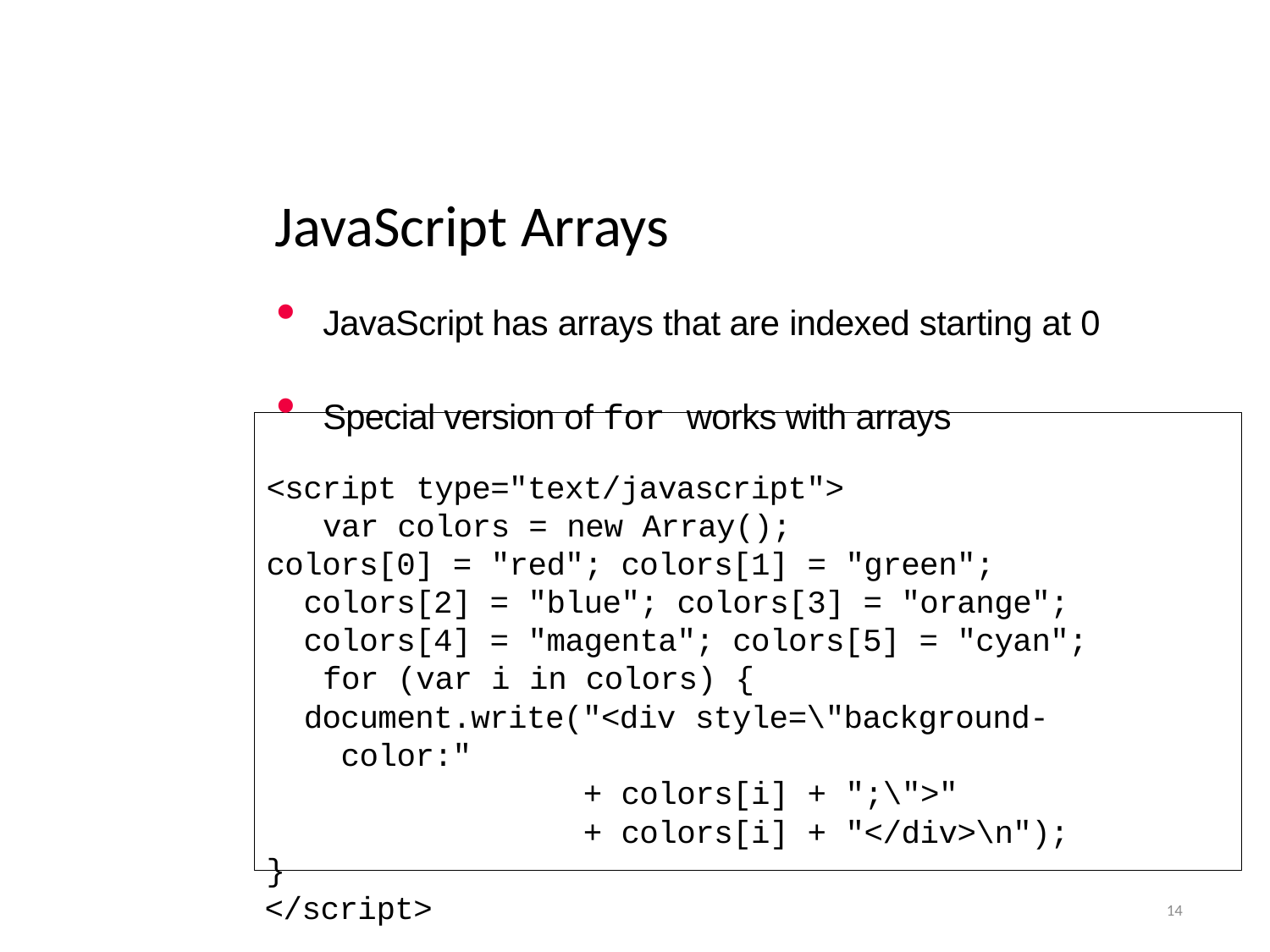

# JavaScript Arrays
JavaScript has arrays that are indexed starting at 0
Special version of for works with arrays
<script type="text/javascript">  var colors = new Array();
colors[0] = "red"; colors[1] = "green";  colors[2] = "blue"; colors[3] = "orange";  colors[4] = "magenta"; colors[5] = "cyan";  for (var i in colors) {
document.write("<div style=\"background-color:"
+ colors[i] + ";\">"
+ colors[i] + "</div>\n");
}
</script>

14